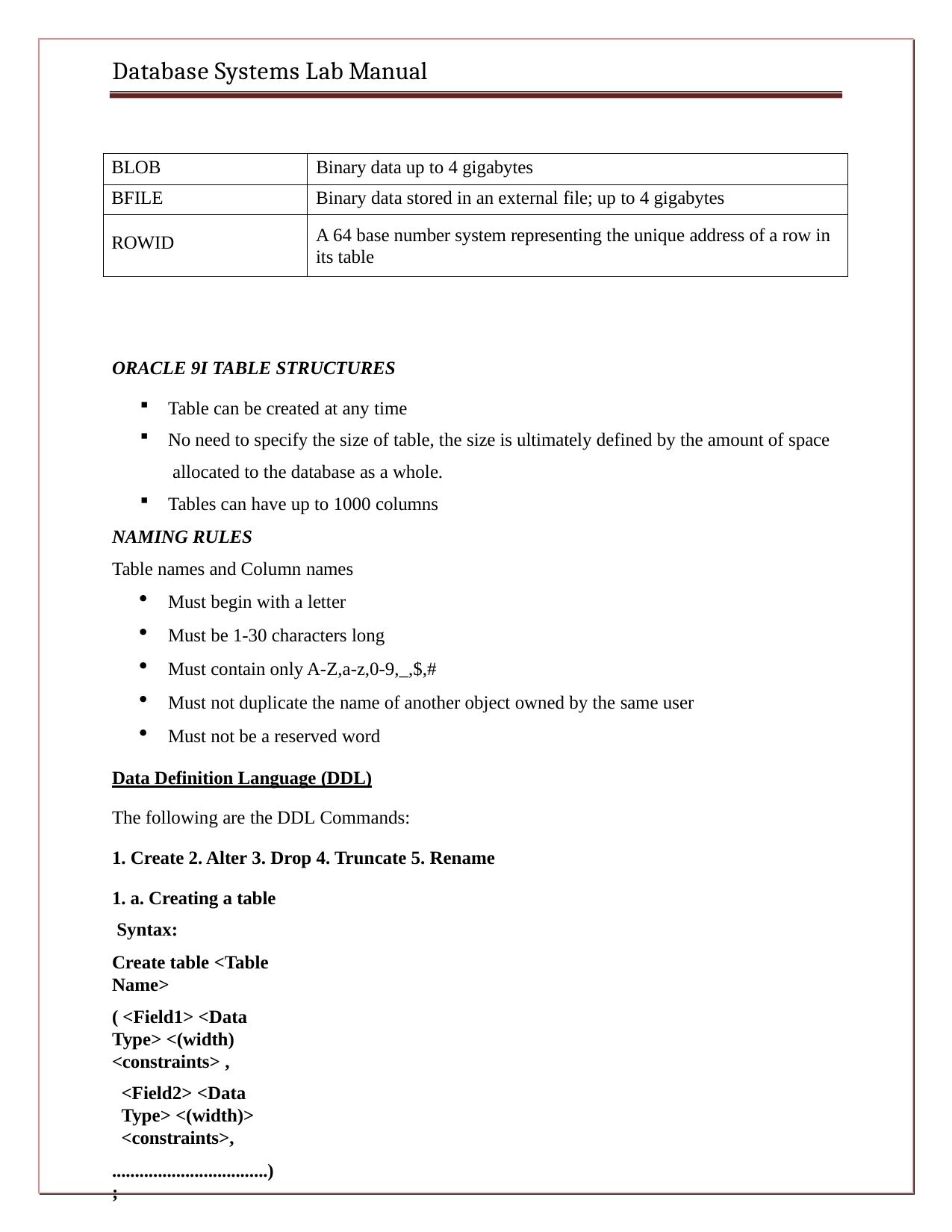

Database Systems Lab Manual

| BLOB | Binary data up to 4 gigabytes |
| --- | --- |
| BFILE | Binary data stored in an external file; up to 4 gigabytes |
| ROWID | A 64 base number system representing the unique address of a row in its table |
ORACLE 9I TABLE STRUCTURES
Table can be created at any time
No need to specify the size of table, the size is ultimately defined by the amount of space  allocated to the database as a whole.
Tables can have up to 1000 columns
NAMING RULES
Table names and Column names
Must begin with a letter
Must be 1-30 characters long
Must contain only A-Z,a-z,0-9,_,$,#
Must not duplicate the name of another object owned by the same user
Must not be a reserved word
Data Definition Language (DDL)
The following are the DDL Commands:
1. Create 2. Alter 3. Drop 4. Truncate 5. Rename
1. a. Creating a table  Syntax:
Create table <Table Name>
( <Field1> <Data Type> <(width) <constraints> ,
<Field2> <Data Type> <(width)> <constraints>,
..................................);